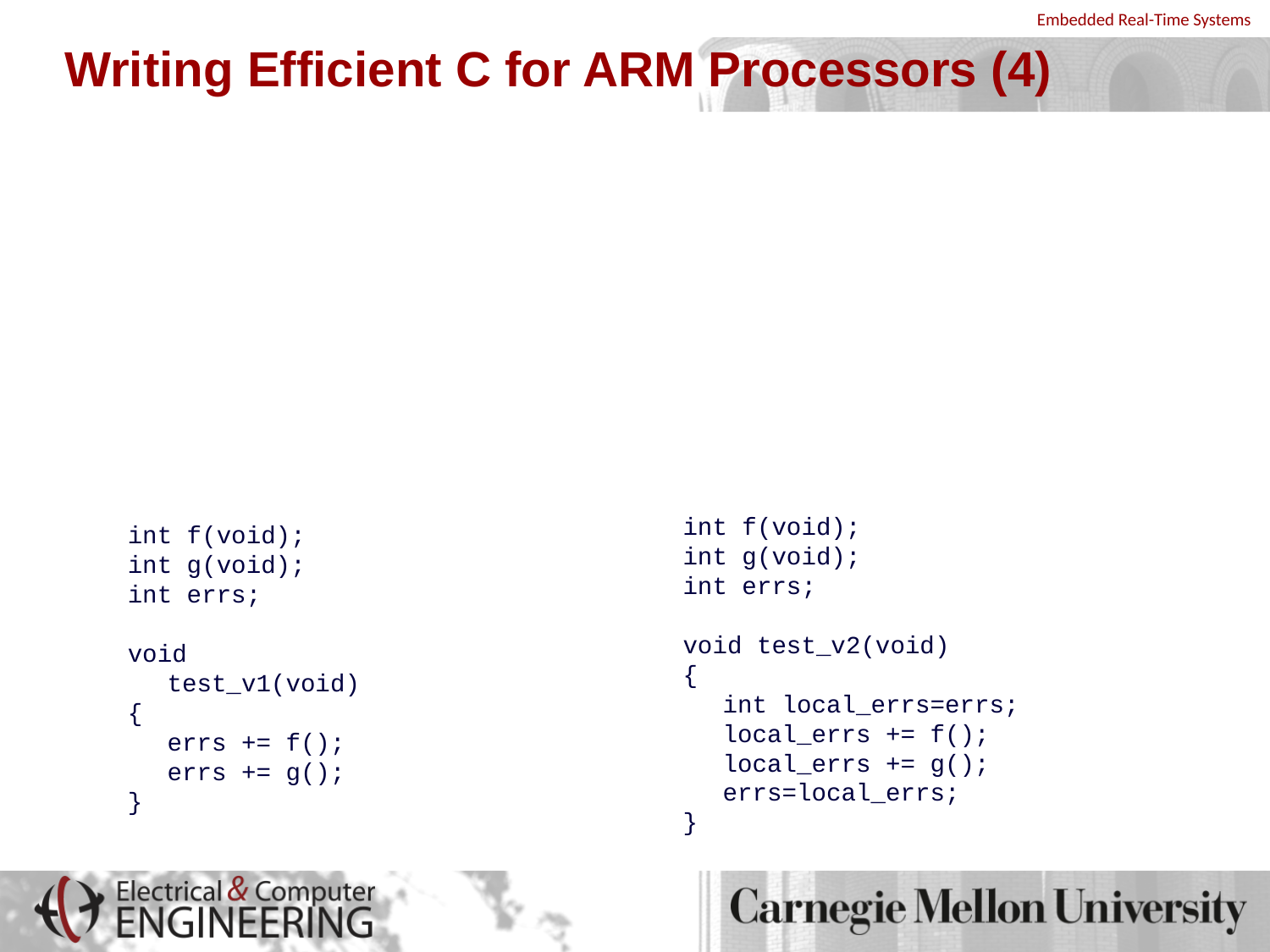

# Writing Efficient C for ARM Processors (4)
Efficiently using global variables: Global variables are stored in memory, load and store instructions are typically used to access the variable when they are used or modified
Register accesses are more efficient than memory accesses
In some cases a global variable is used frequently, it may be better to store it in a local variable
Example

int f(void);
int g(void);
int errs;

void test_v2(void)
{
	int local_errs=errs;
	local_errs += f();
	local_errs += g();
	errs=local_errs;
}

int f(void);
int g(void);
int errs;

void test_v1(void)
{
	errs += f();
	errs += g();
}